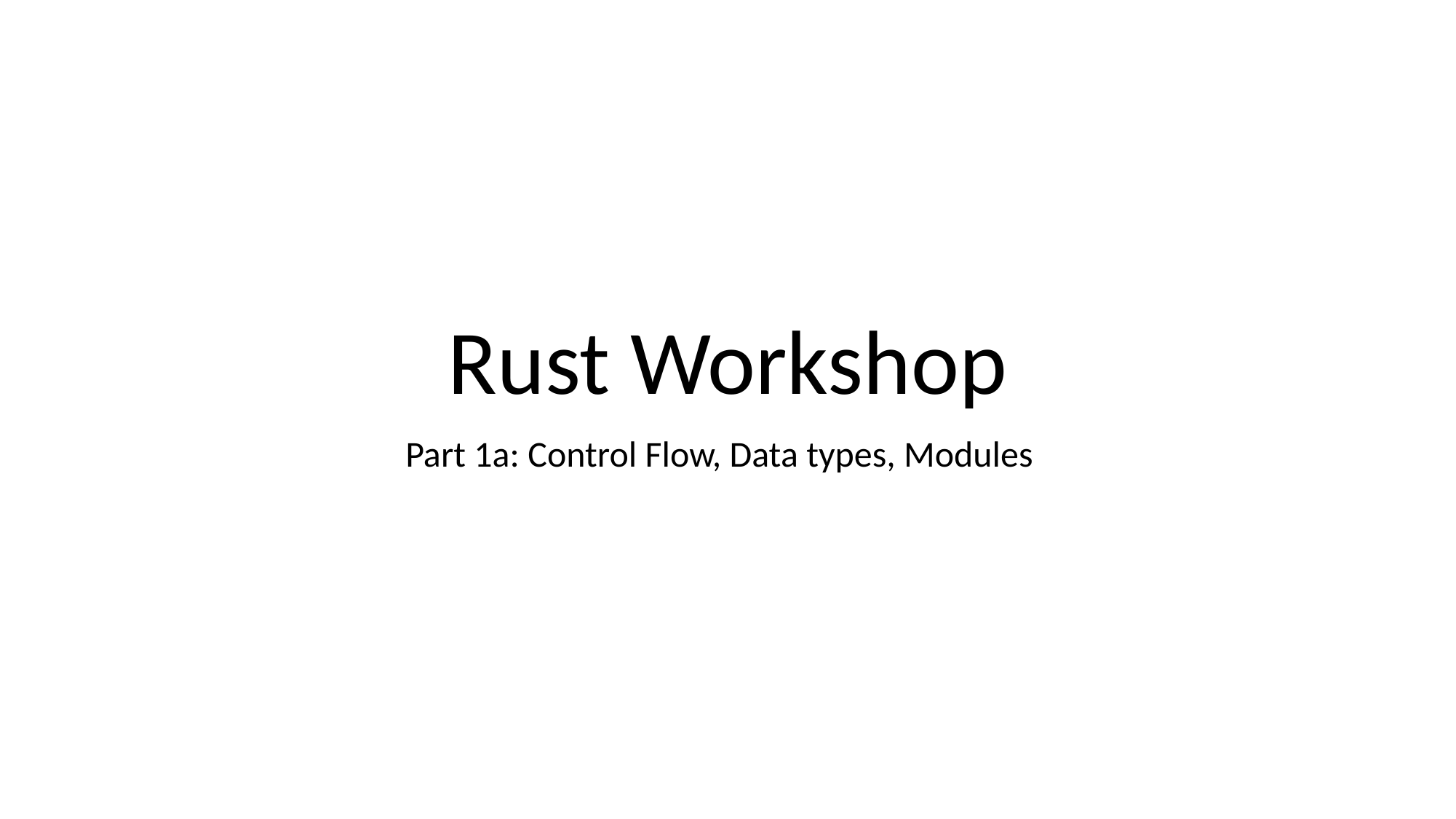

# Rust Workshop
Part 1a: Control Flow, Data types, Modules